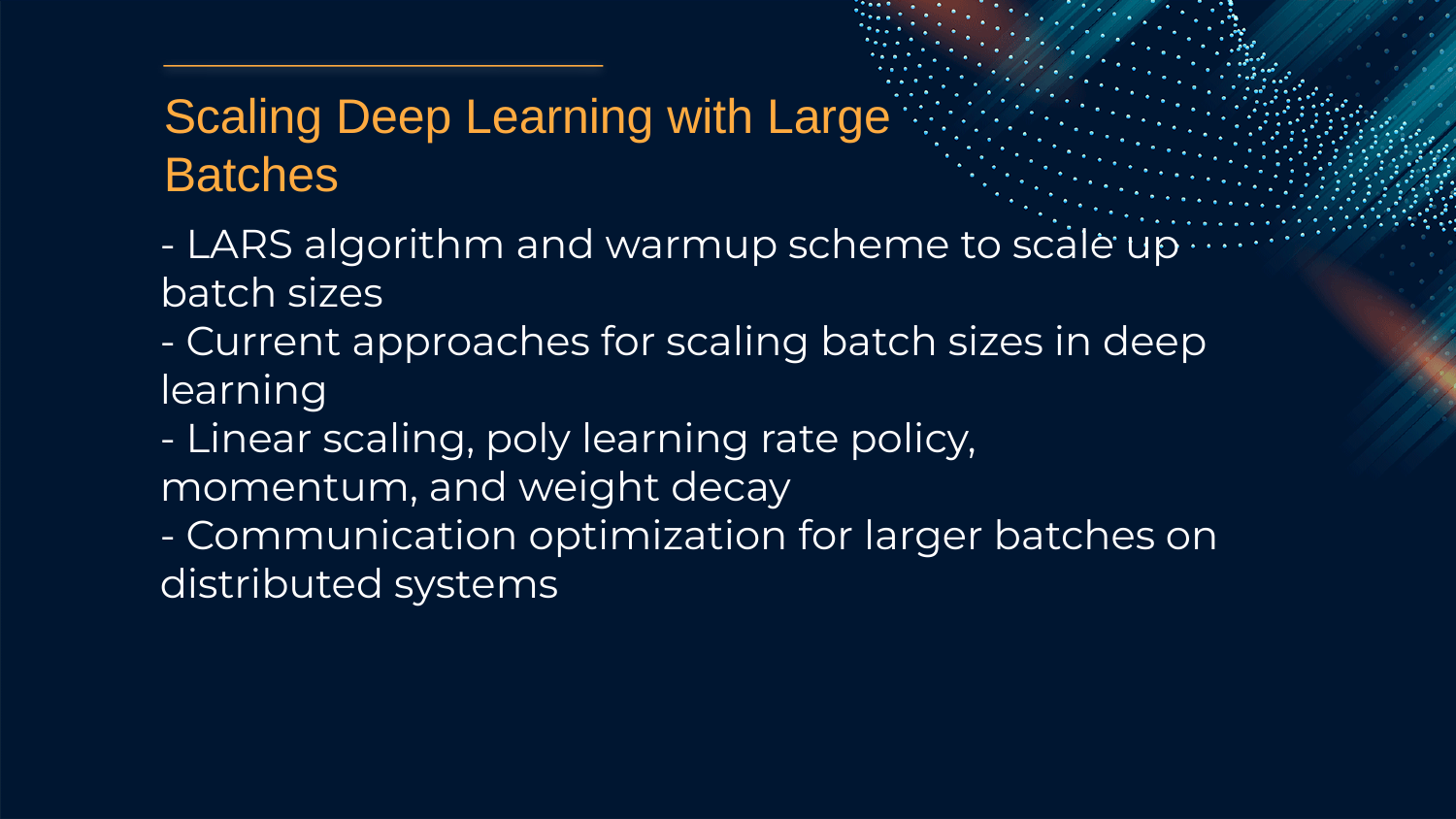

Scaling Deep Learning with Large Batches
- LARS algorithm and warmup scheme to scale up batch sizes
- Current approaches for scaling batch sizes in deep learning
- Linear scaling, poly learning rate policy, momentum, and weight decay
- Communication optimization for larger batches on distributed systems